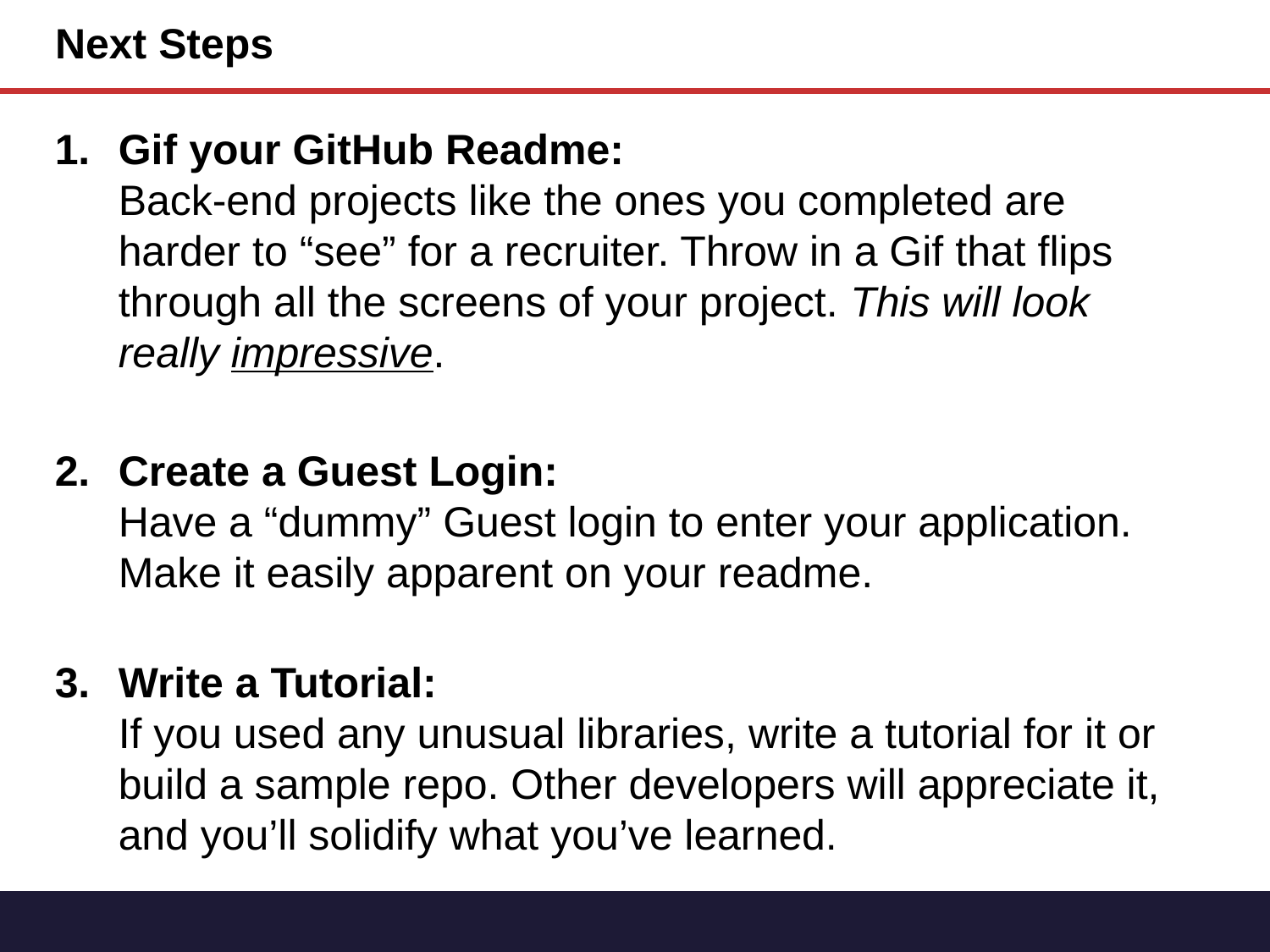

# Next Steps
Gif your GitHub Readme:
Back-end projects like the ones you completed are harder to “see” for a recruiter. Throw in a Gif that flips through all the screens of your project. This will look really impressive.

Create a Guest Login:
Have a “dummy” Guest login to enter your application. Make it easily apparent on your readme.
Write a Tutorial:
If you used any unusual libraries, write a tutorial for it or build a sample repo. Other developers will appreciate it, and you’ll solidify what you’ve learned.